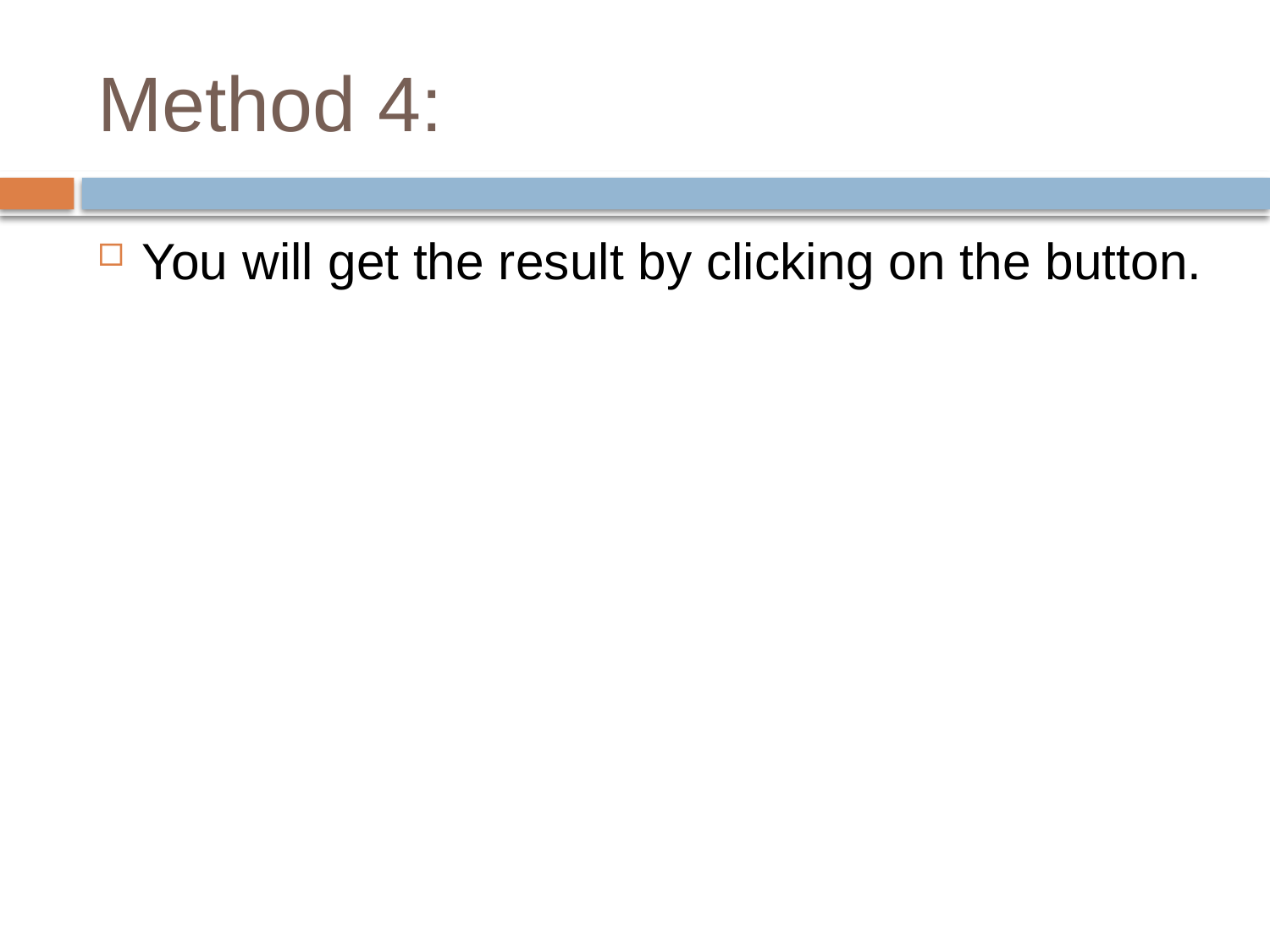

# Method 4:
You will get the result by clicking on the button.